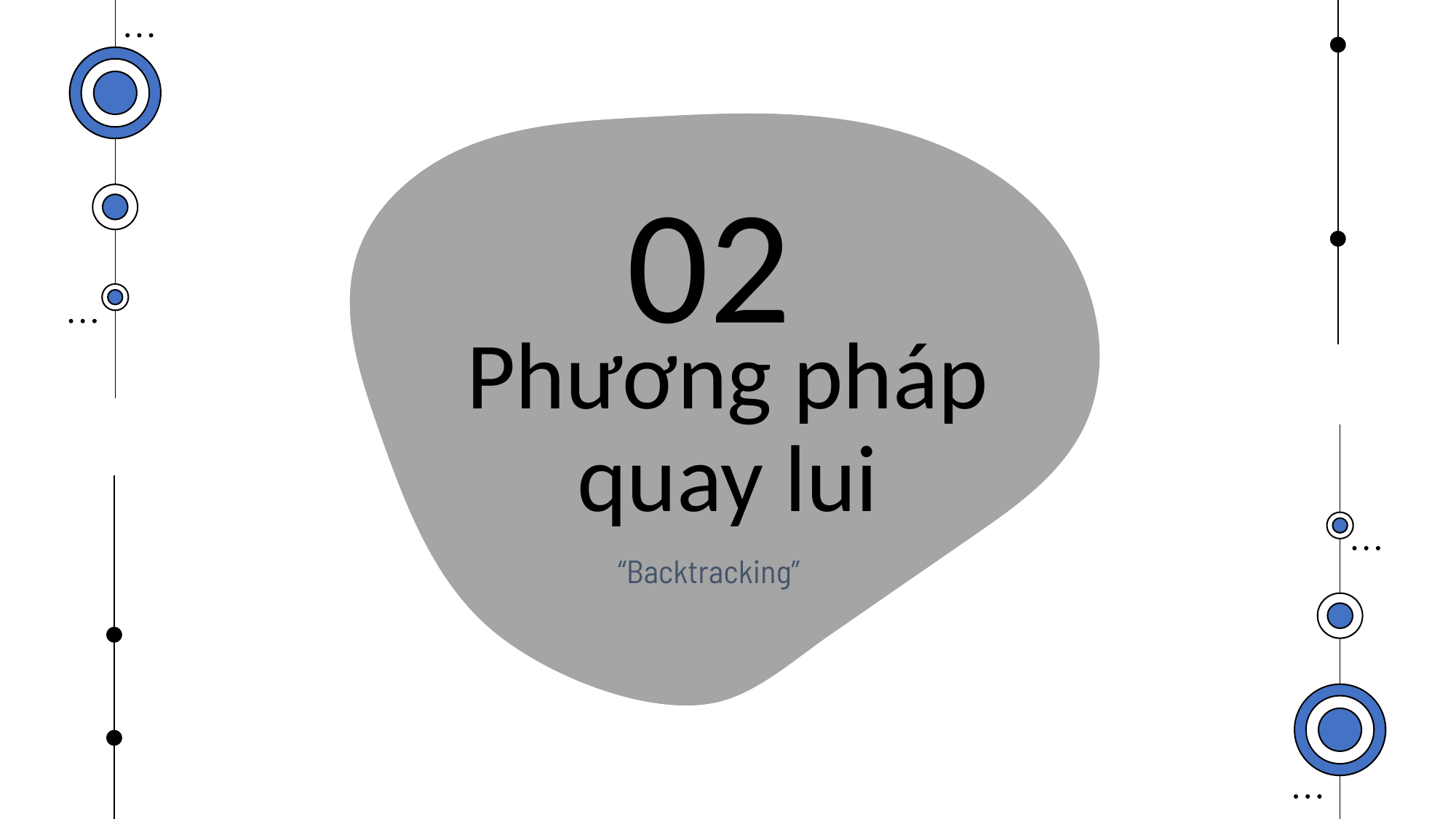

02
# Phương pháp quay lui
“Backtracking”